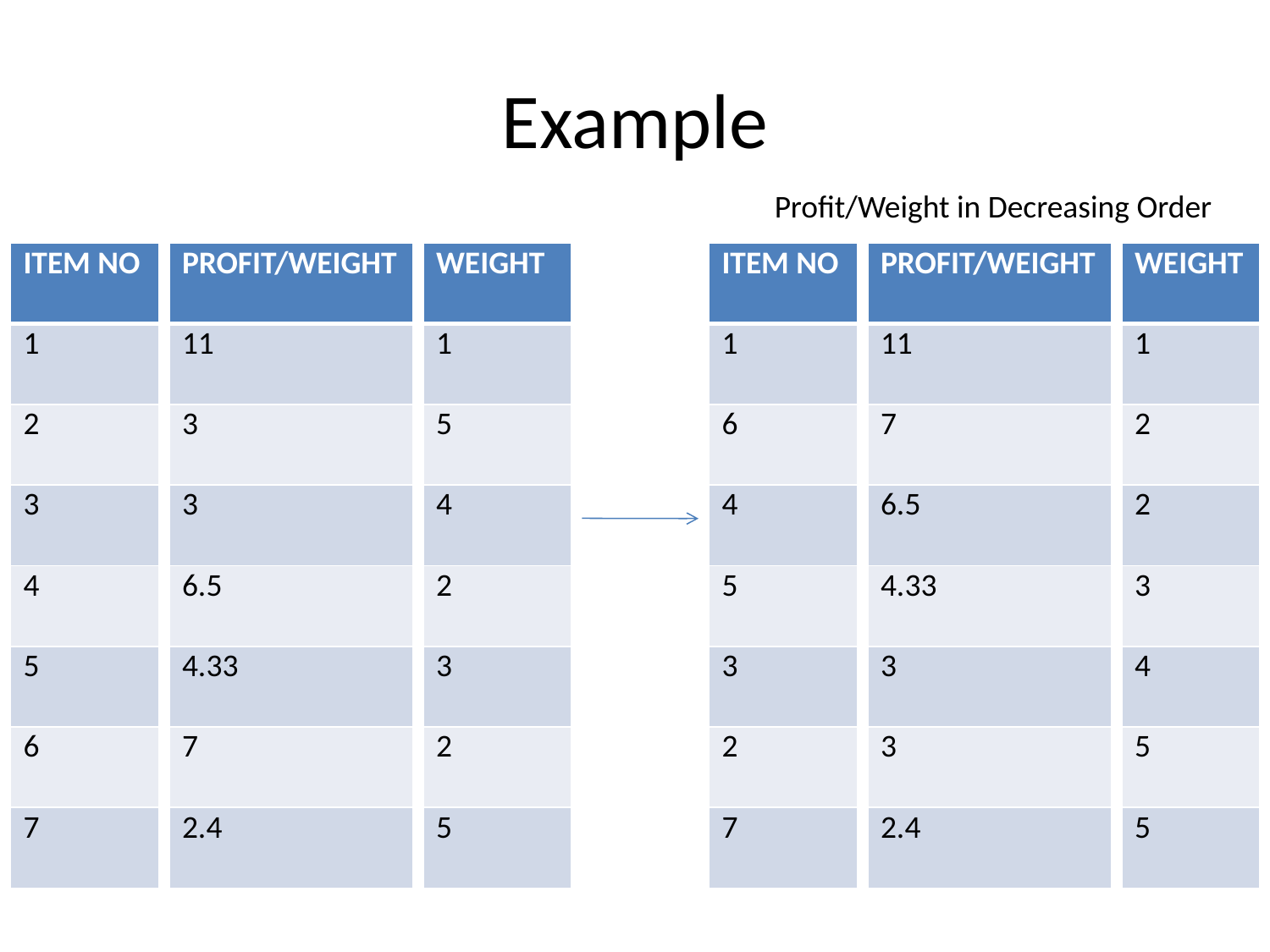

# Example
Profit/Weight in Decreasing Order
| ITEM NO |
| --- |
| 1 |
| 2 |
| 3 |
| 4 |
| 5 |
| 6 |
| 7 |
| PROFIT/WEIGHT |
| --- |
| 11 |
| 3 |
| 3 |
| 6.5 |
| 4.33 |
| 7 |
| 2.4 |
| WEIGHT |
| --- |
| 1 |
| 5 |
| 4 |
| 2 |
| 3 |
| 2 |
| 5 |
| ITEM NO |
| --- |
| 1 |
| 6 |
| 4 |
| 5 |
| 3 |
| 2 |
| 7 |
| PROFIT/WEIGHT |
| --- |
| 11 |
| 7 |
| 6.5 |
| 4.33 |
| 3 |
| 3 |
| 2.4 |
| WEIGHT |
| --- |
| 1 |
| 2 |
| 2 |
| 3 |
| 4 |
| 5 |
| 5 |